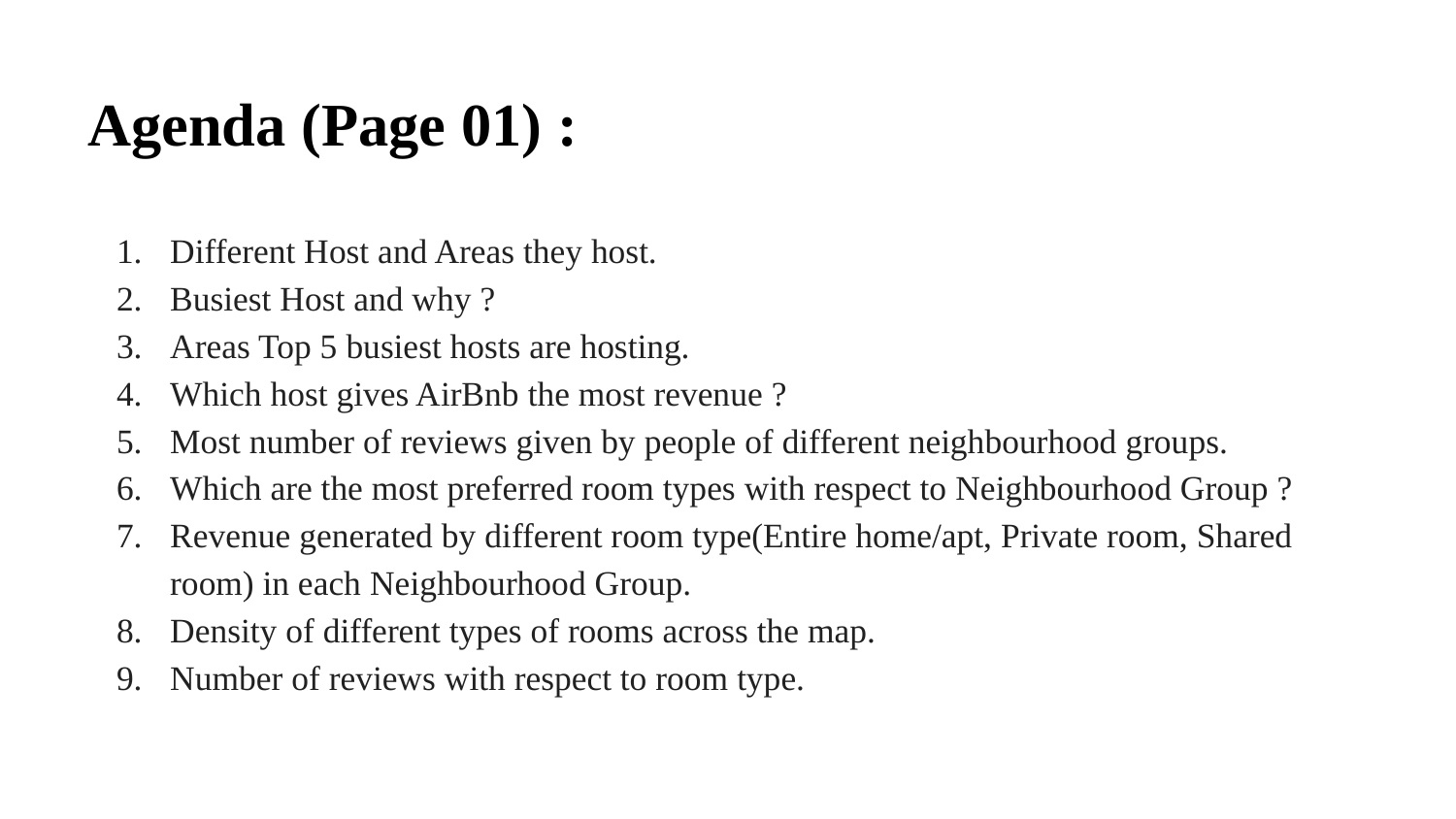

# Agenda (Page 01) :
Different Host and Areas they host.
Busiest Host and why ?
Areas Top 5 busiest hosts are hosting.
Which host gives AirBnb the most revenue ?
Most number of reviews given by people of different neighbourhood groups.
Which are the most preferred room types with respect to Neighbourhood Group ?
Revenue generated by different room type(Entire home/apt, Private room, Shared room) in each Neighbourhood Group.
Density of different types of rooms across the map.
Number of reviews with respect to room type.